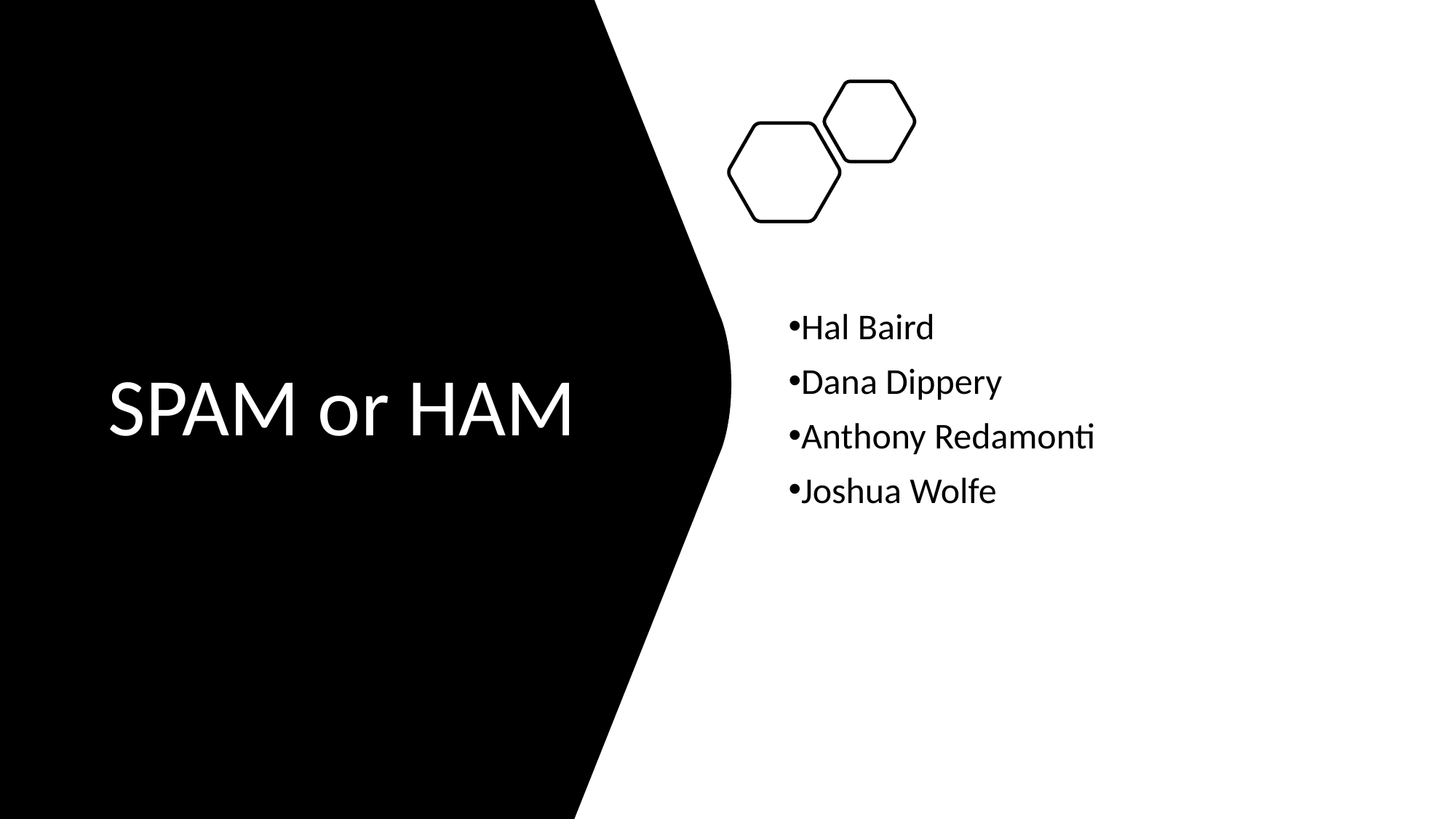

# SPAM or HAM
Hal Baird
Dana Dippery
Anthony Redamonti
Joshua Wolfe